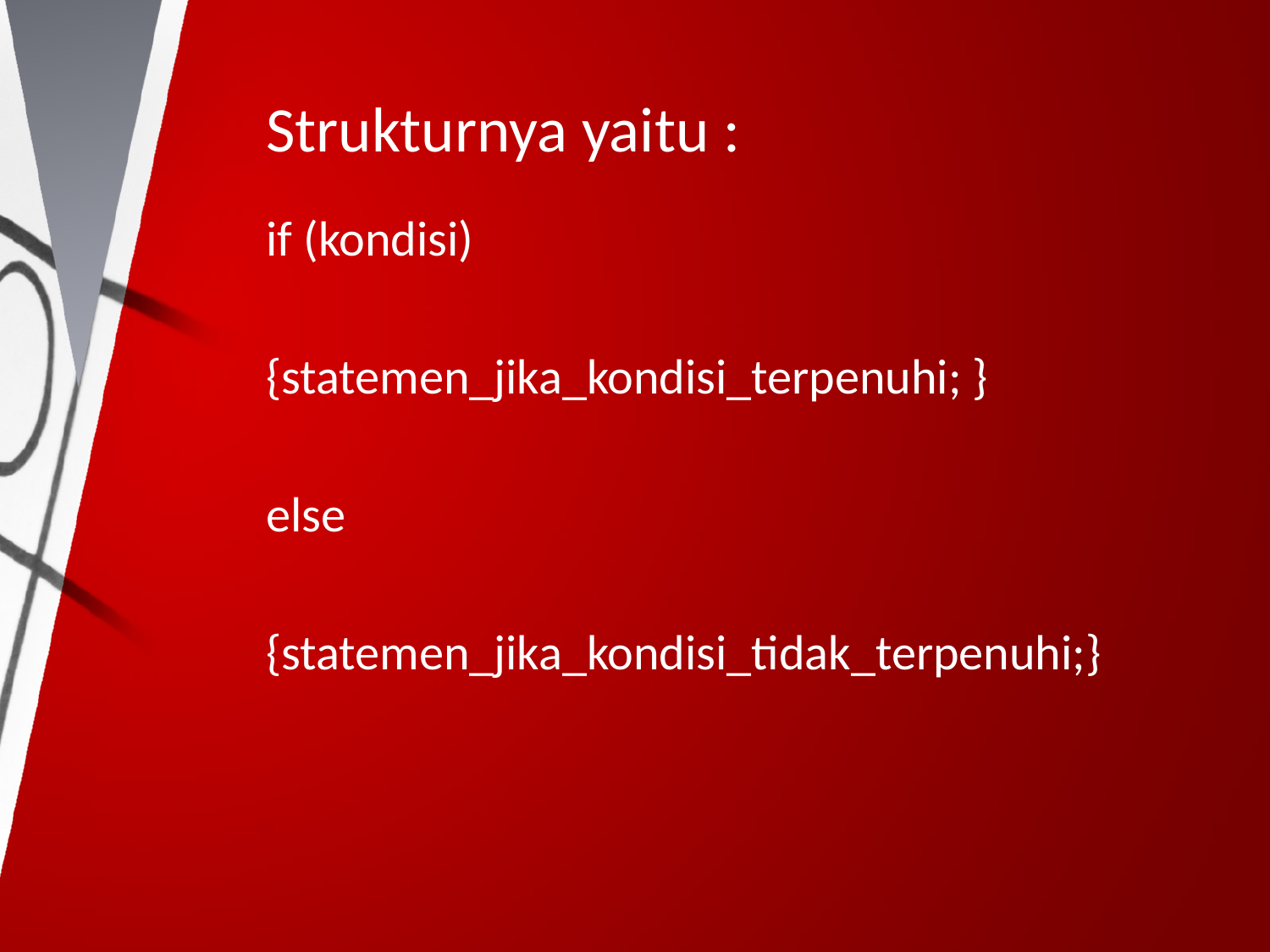

# Strukturnya yaitu :
if (kondisi)

{statemen_jika_kondisi_terpenuhi; }

else

{statemen_jika_kondisi_tidak_terpenuhi;}